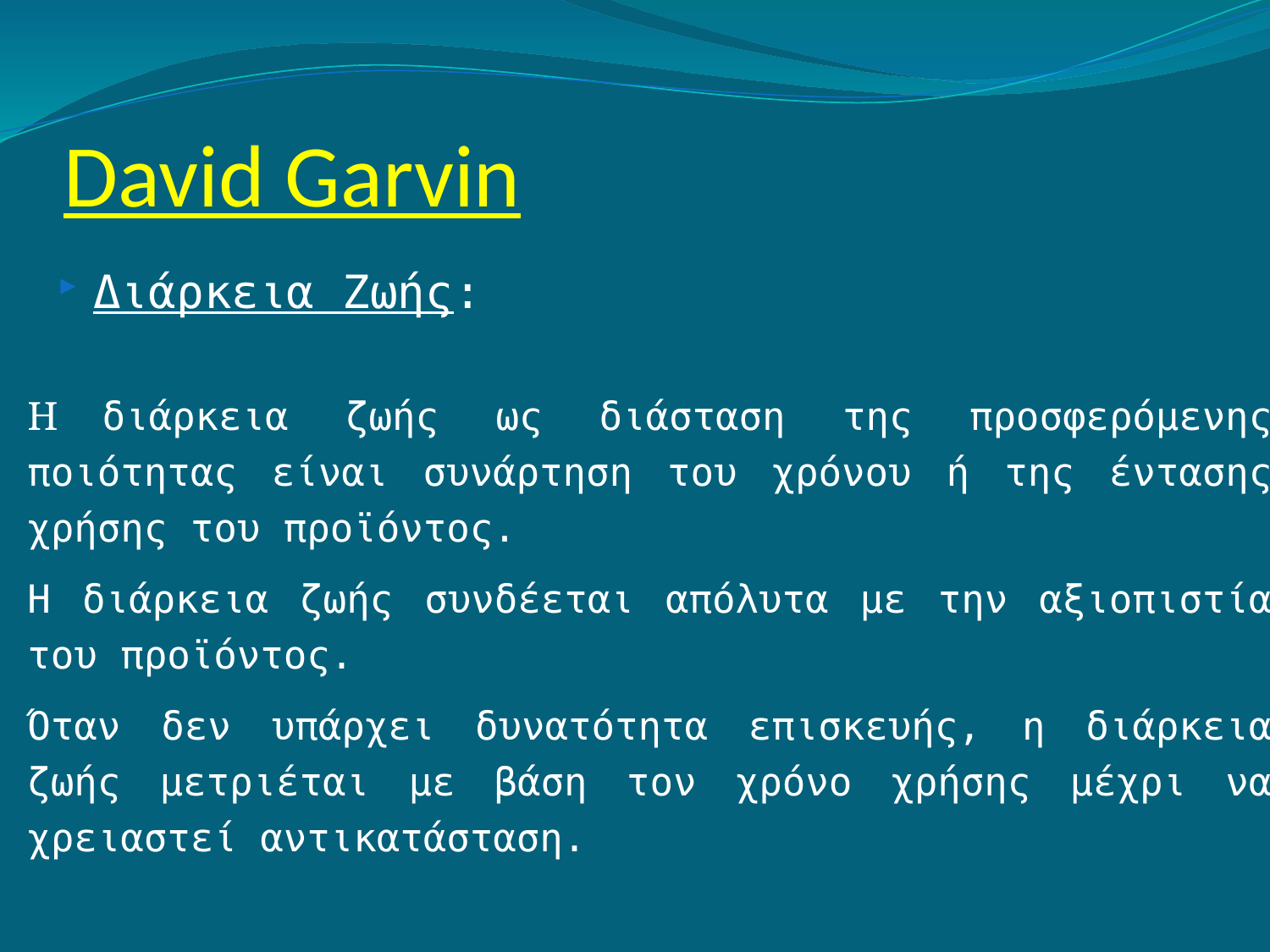

# David Garvin
Διάρκεια Ζωής:
Η διάρκεια ζωής ως διάσταση της προσφερόμενης ποιότητας είναι συνάρτηση του χρόνου ή της έντασης χρήσης του προϊόντος.
Η διάρκεια ζωής συνδέεται απόλυτα με την αξιοπιστία του προϊόντος.
Όταν δεν υπάρχει δυνατότητα επισκευής, η διάρκεια ζωής μετριέται με βάση τον χρόνο χρήσης μέχρι να χρειαστεί αντικατάσταση.